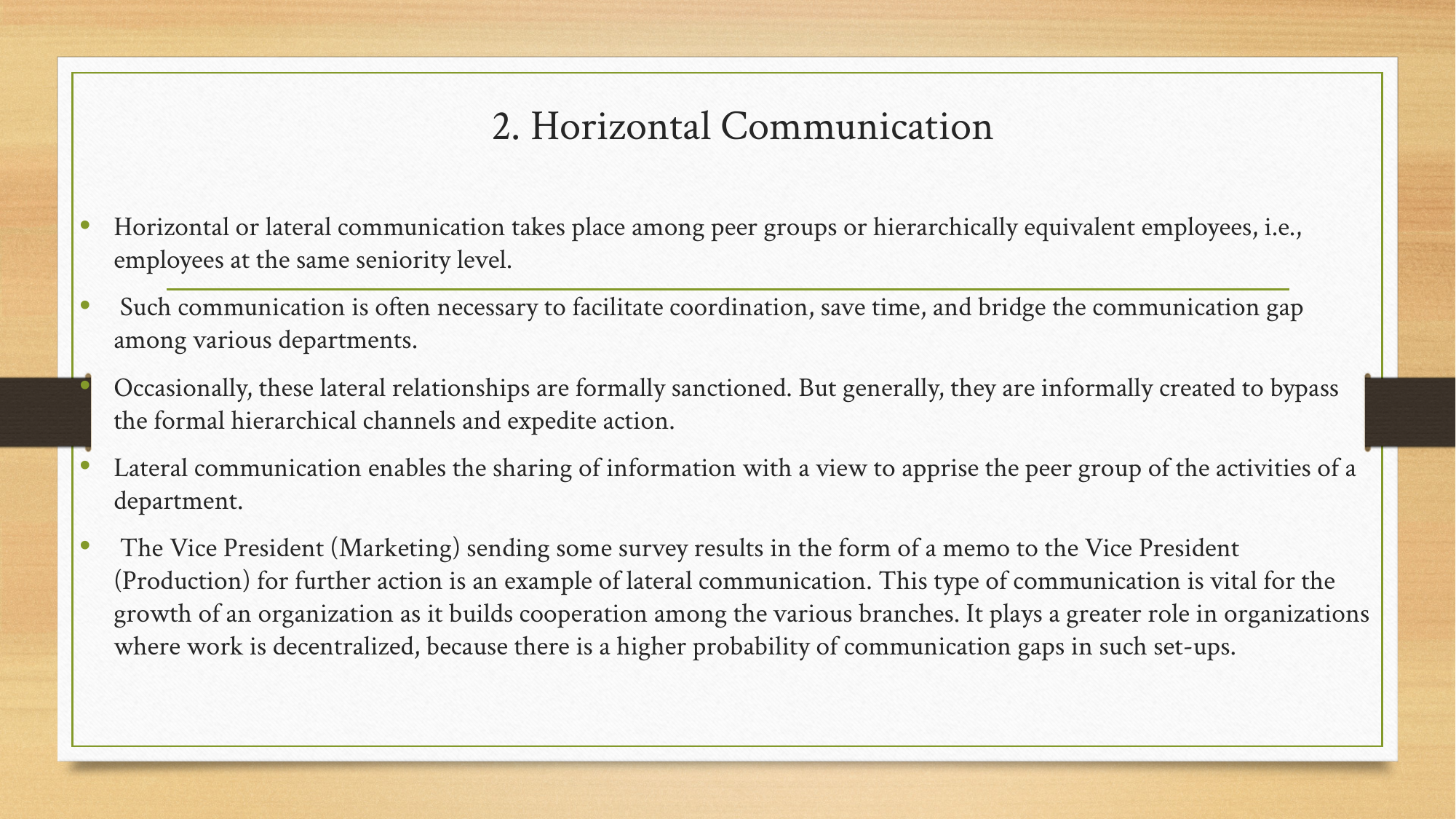

# 2. Horizontal Communication

Horizontal or lateral communication takes place among peer groups or hierarchically equivalent employees, i.e., employees at the same seniority level.
 Such communication is often necessary to facilitate coordination, save time, and bridge the communication gap among various departments.
Occasionally, these lateral relationships are formally sanctioned. But generally, they are informally created to bypass the formal hierarchical channels and expedite action.
Lateral communication enables the sharing of information with a view to apprise the peer group of the activities of a department.
 The Vice President (Marketing) sending some survey results in the form of a memo to the Vice President (Production) for further action is an example of lateral communication. This type of communication is vital for the growth of an organization as it builds cooperation among the various branches. It plays a greater role in organizations where work is decentralized, because there is a higher probability of communication gaps in such set-ups.